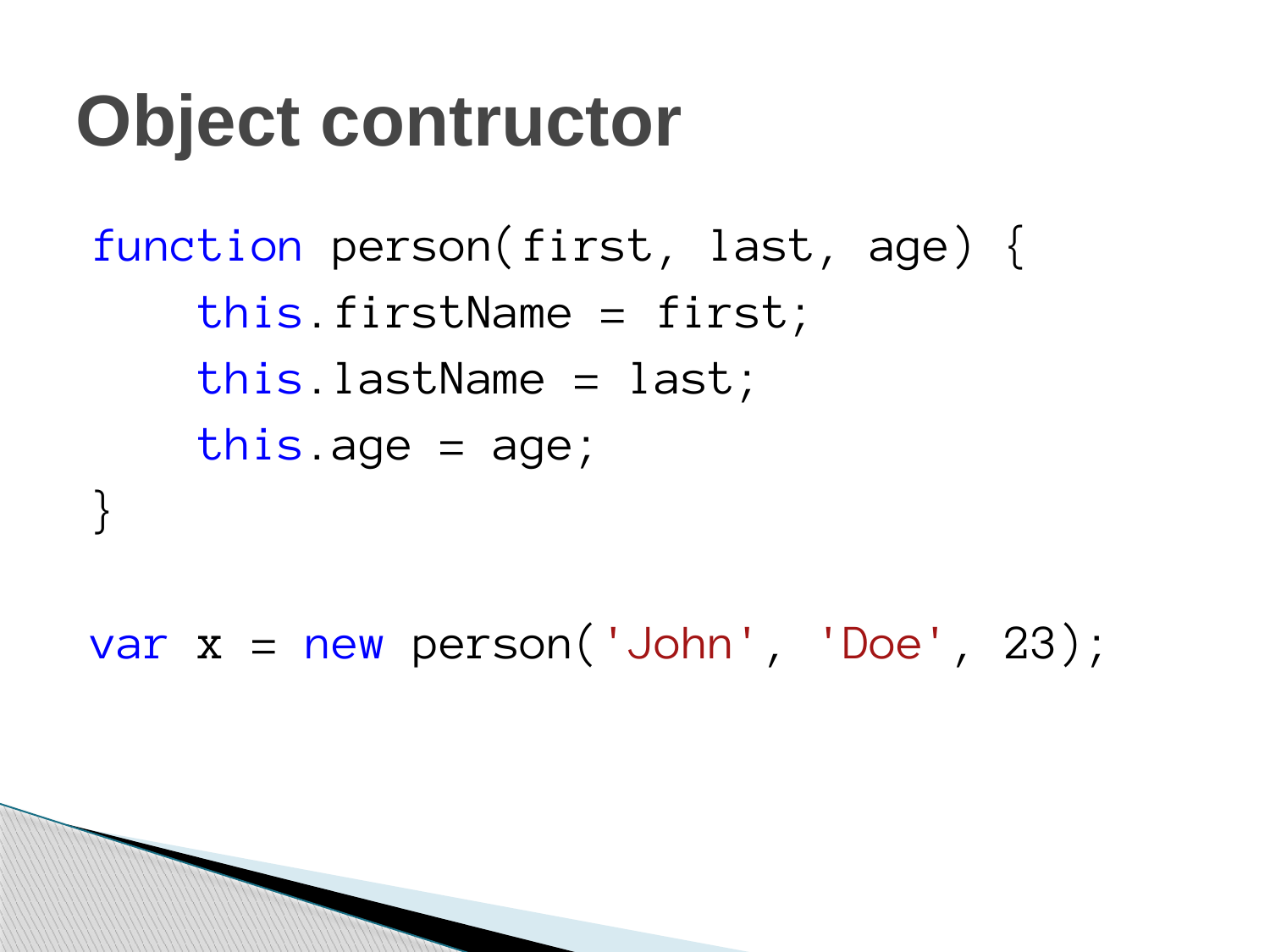

# Object contructor
function person(first, last, age) {
    this.firstName = first;
    this.lastName = last;
    this.age = age;
}

var x = new person('John', 'Doe', 23);